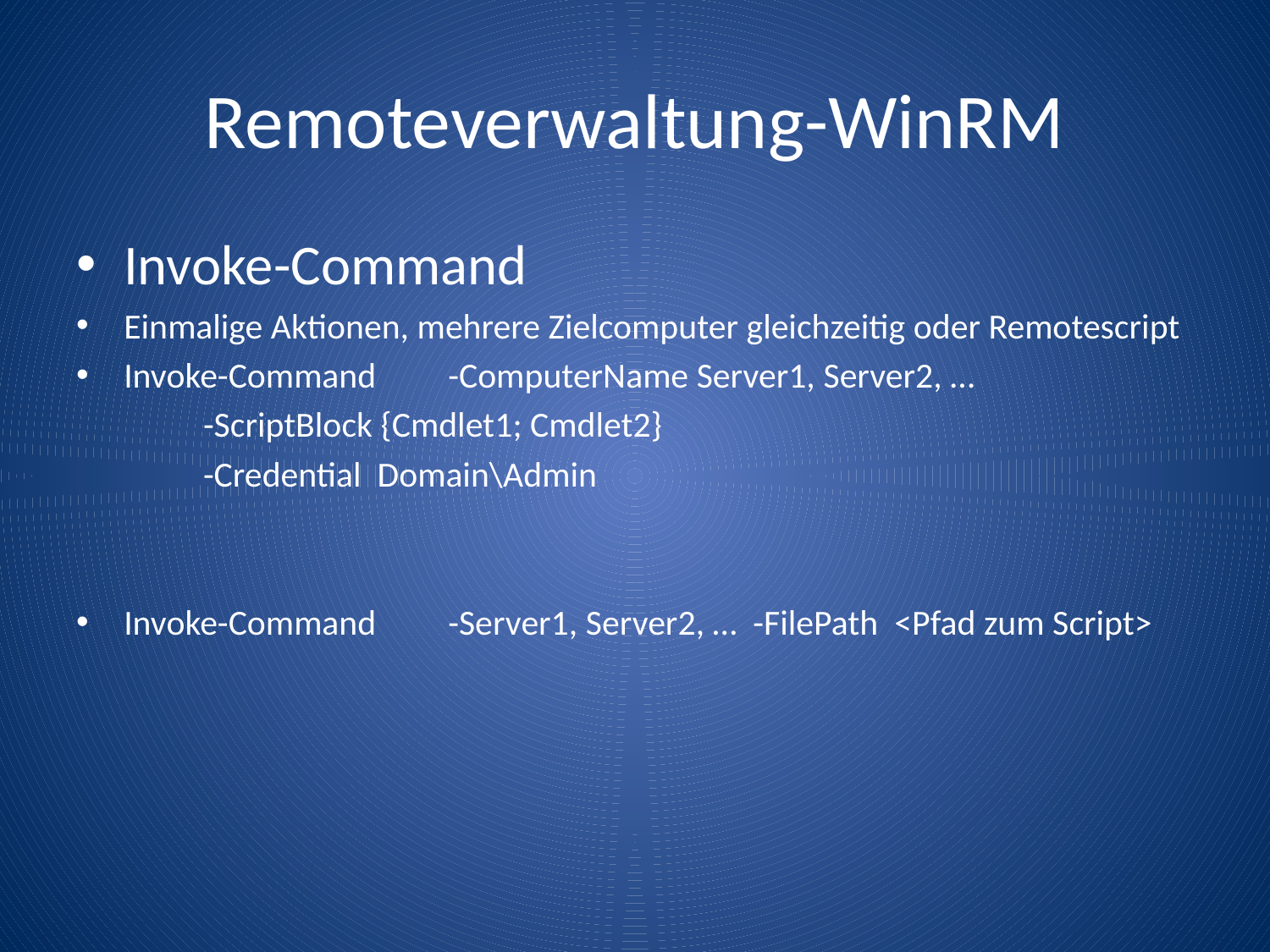

# Remoteverwaltung-WinRM
Invoke-Command
Einmalige Aktionen, mehrere Zielcomputer gleichzeitig oder Remotescript
Invoke-Command  	-ComputerName Server1, Server2, …
	-ScriptBlock {Cmdlet1; Cmdlet2}
	-Credential  Domain\Admin

Invoke-Command  	-Server1, Server2, …  -FilePath  <Pfad zum Script>